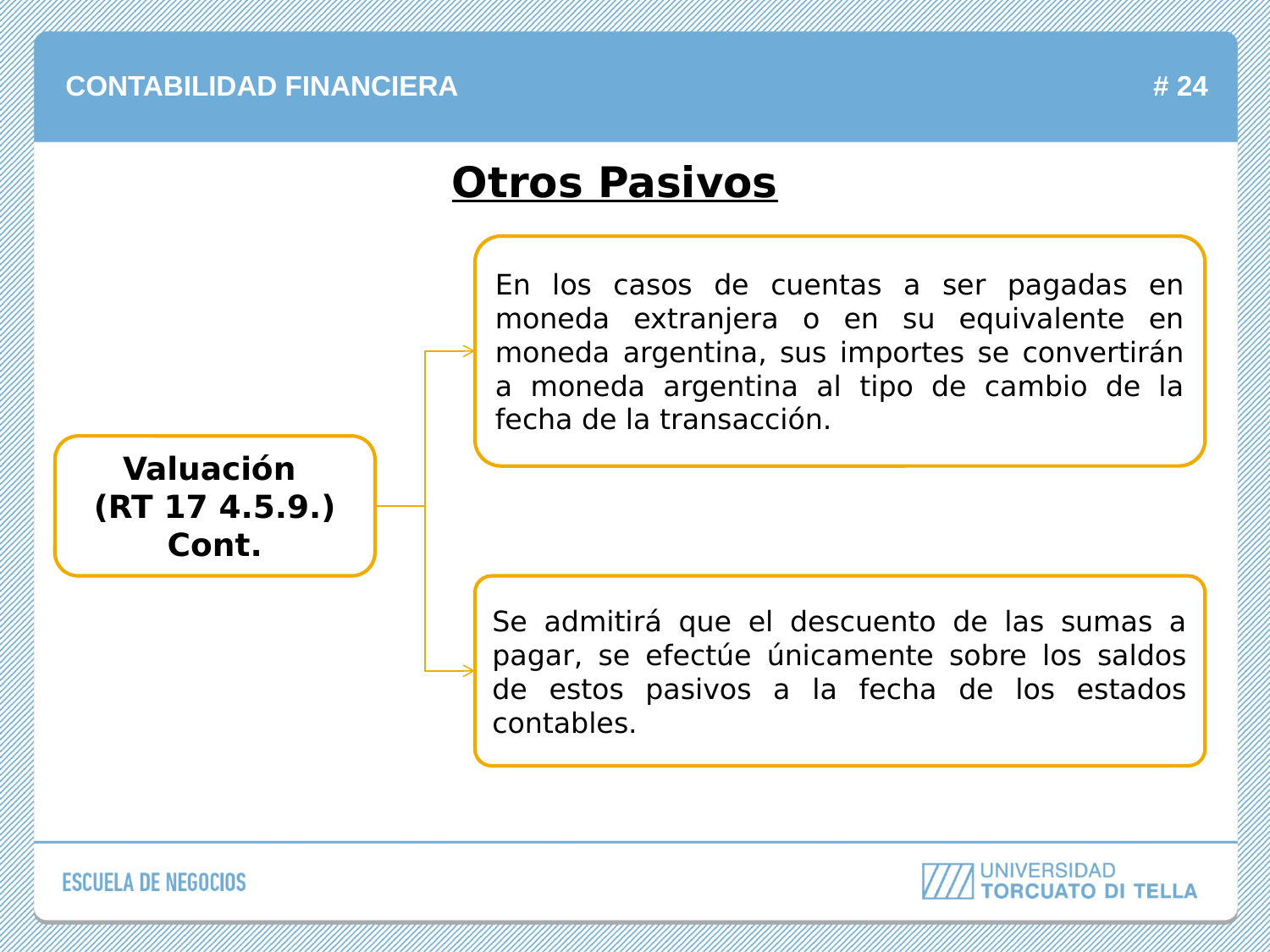

Otros Pasivos
En los casos de cuentas a ser pagadas en moneda extranjera o en su equivalente en moneda argentina, sus importes se convertirán a moneda argentina al tipo de cambio de la fecha de la transacción.
Valuación
(RT 17 4.5.9.)
Cont.
Se admitirá que el descuento de las sumas a pagar, se efectúe únicamente sobre los saldos de estos pasivos a la fecha de los estados contables.